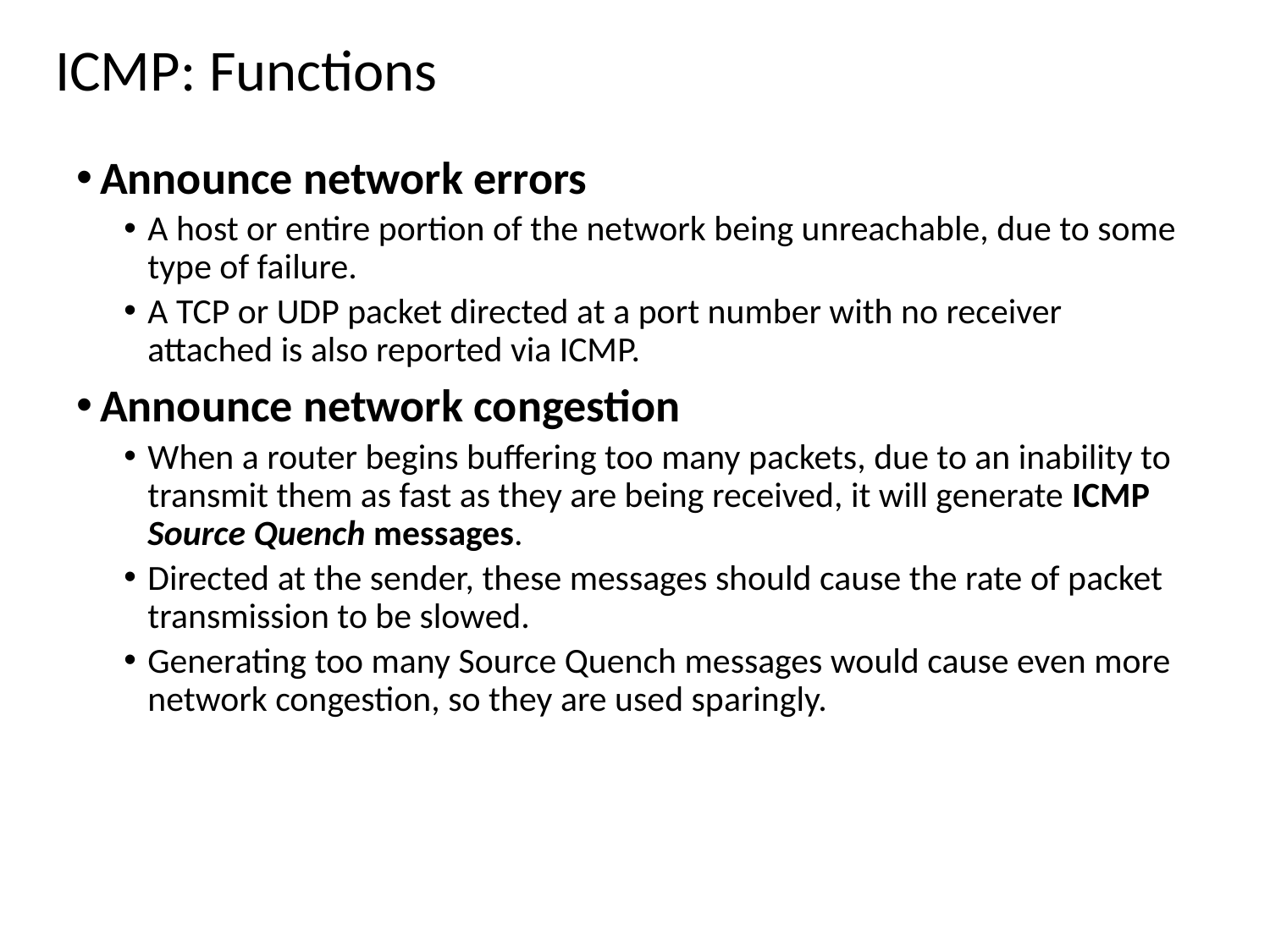

# ICMP: Functions
Announce network errors
A host or entire portion of the network being unreachable, due to some type of failure.
A TCP or UDP packet directed at a port number with no receiver attached is also reported via ICMP.
Announce network congestion
When a router begins buffering too many packets, due to an inability to transmit them as fast as they are being received, it will generate ICMP Source Quench messages.
Directed at the sender, these messages should cause the rate of packet transmission to be slowed.
Generating too many Source Quench messages would cause even more network congestion, so they are used sparingly.